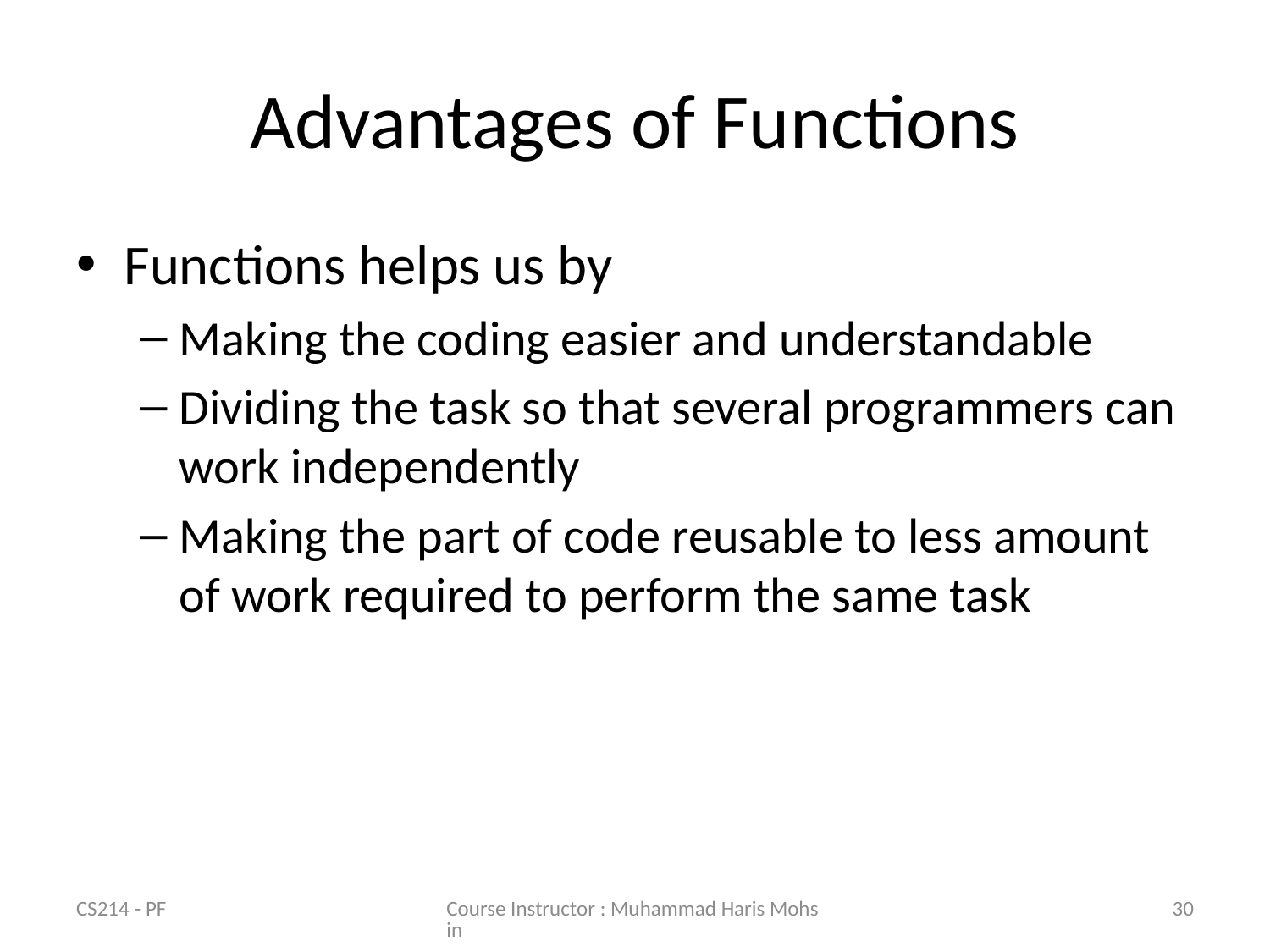

# Advantages of Functions
Functions helps us by
Making the coding easier and understandable
Dividing the task so that several programmers can work independently
Making the part of code reusable to less amount of work required to perform the same task

CS214 - PF
Course Instructor : Muhammad Haris Mohsin
30